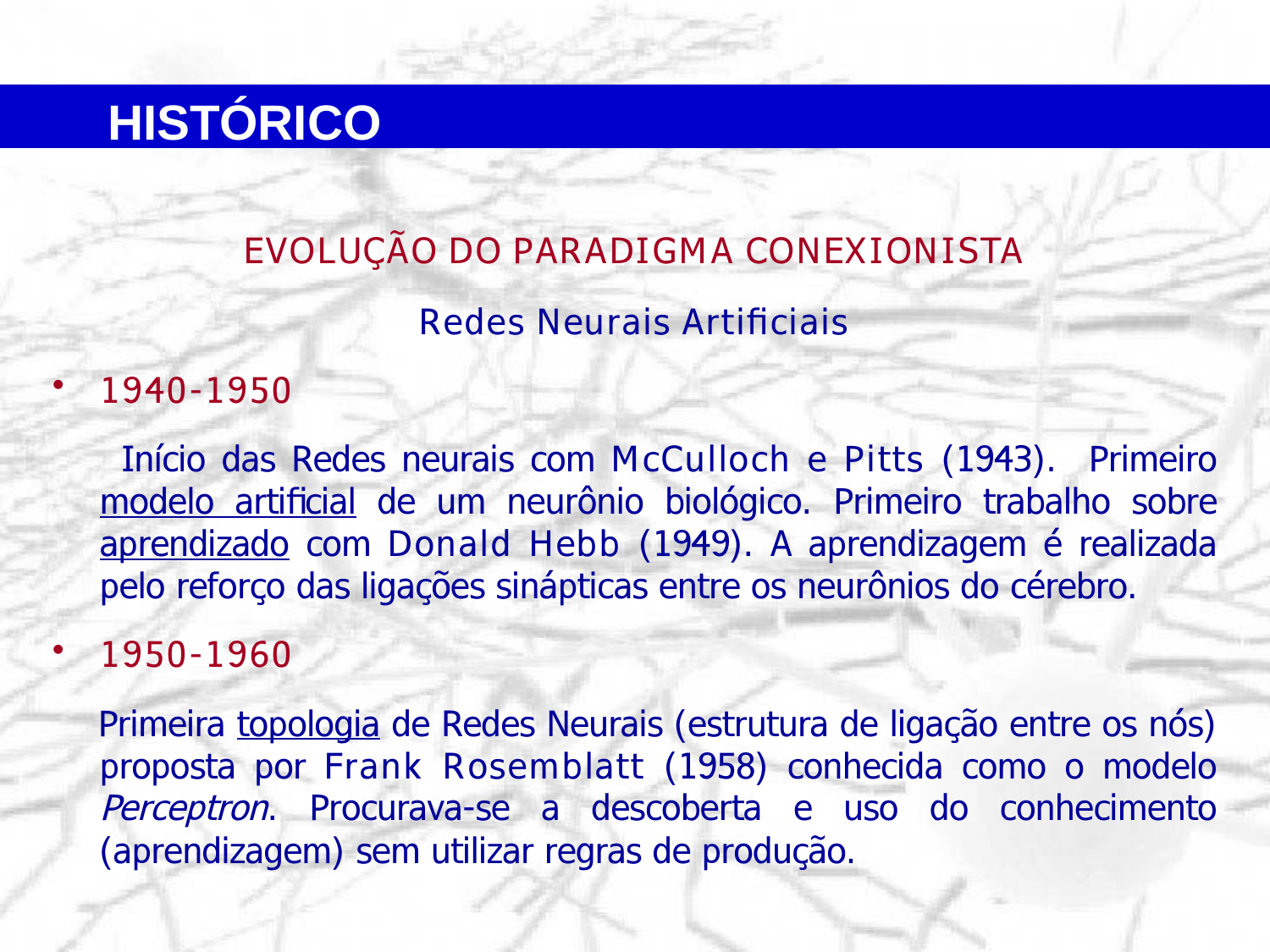

HISTÓRICO
EVOLUÇÃO DO PARADIGMA CONEXIONISTA
Redes Neurais Artificiais
1940-1950
     Início das Redes neurais com McCulloch e Pitts (1943).  Primeiro modelo artificial de um neurônio biológico. Primeiro trabalho sobre aprendizado com Donald Hebb (1949). A aprendizagem é realizada pelo reforço das ligações sinápticas entre os neurônios do cérebro.
1950-1960
     Primeira topologia de Redes Neurais (estrutura de ligação entre os nós) proposta por Frank Rosemblatt (1958) conhecida como o modelo Perceptron. Procurava-se a descoberta e uso do conhecimento (aprendizagem) sem utilizar regras de produção.